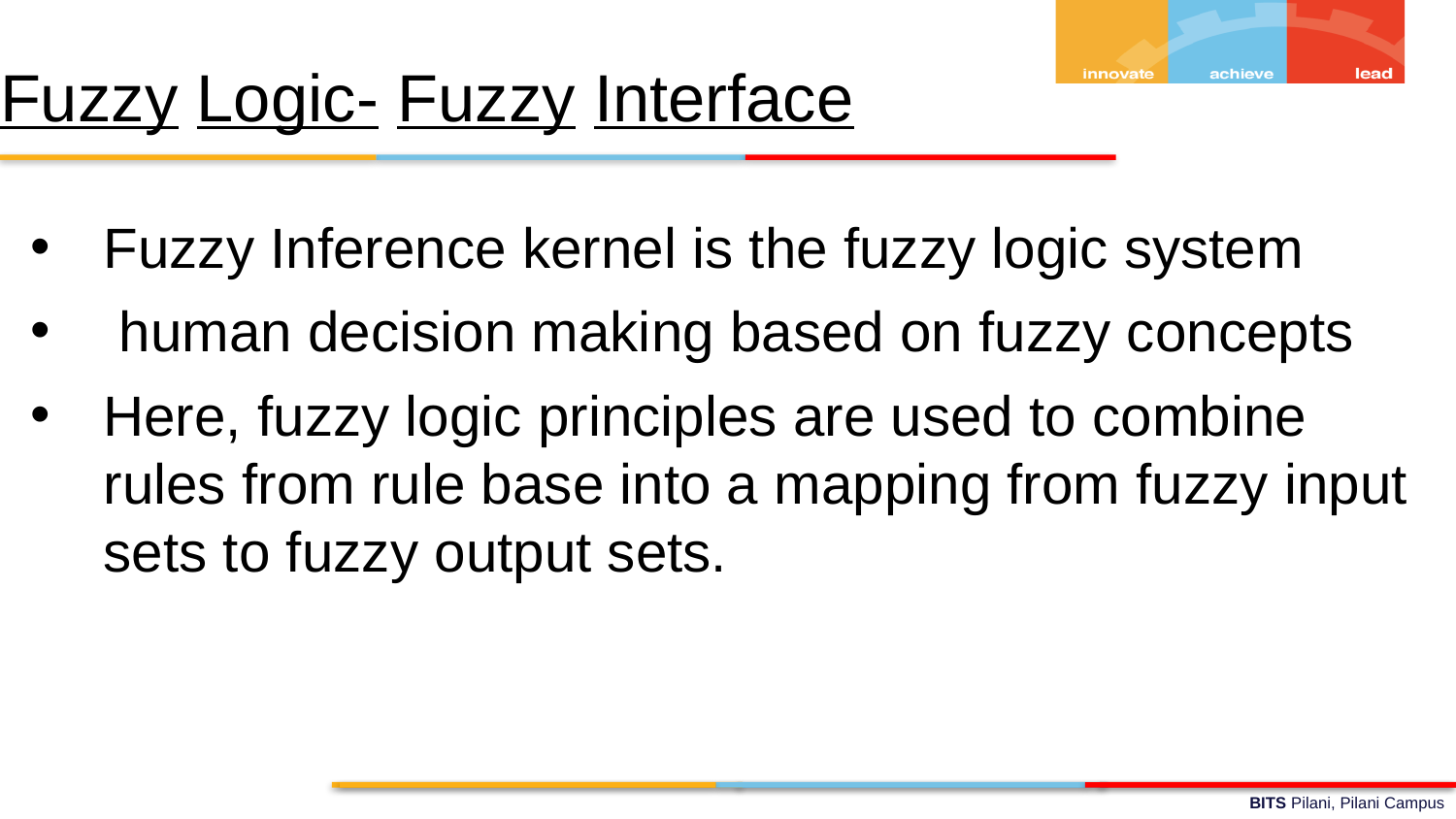

# Fuzzy Logic- Fuzzy Interface
Fuzzy Inference kernel is the fuzzy logic system
 human decision making based on fuzzy concepts
Here, fuzzy logic principles are used to combine rules from rule base into a mapping from fuzzy input sets to fuzzy output sets.